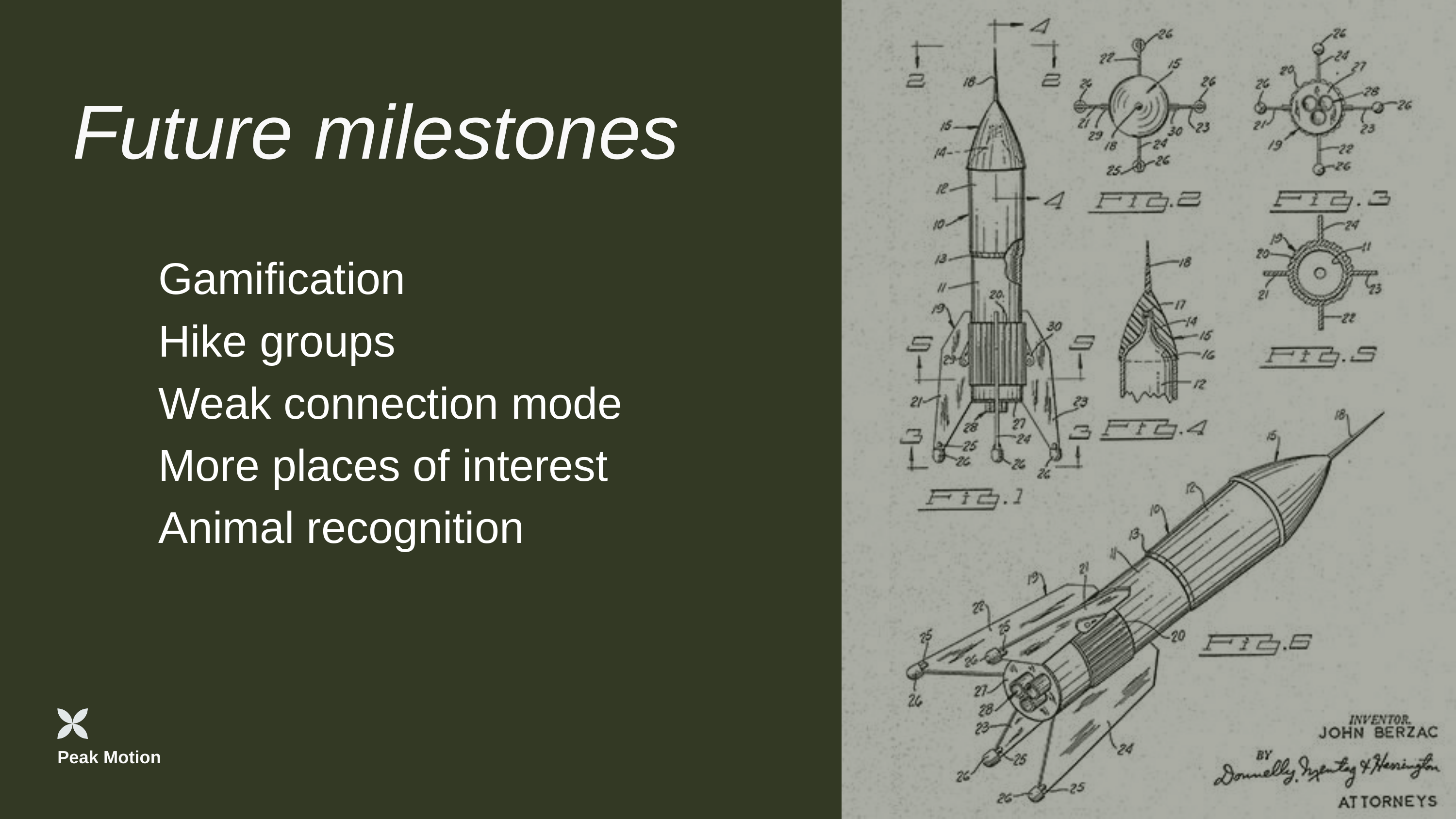

Future milestones
Gamification
Hike groups
Weak connection mode
More places of interest
Animal recognition

Peak Motion